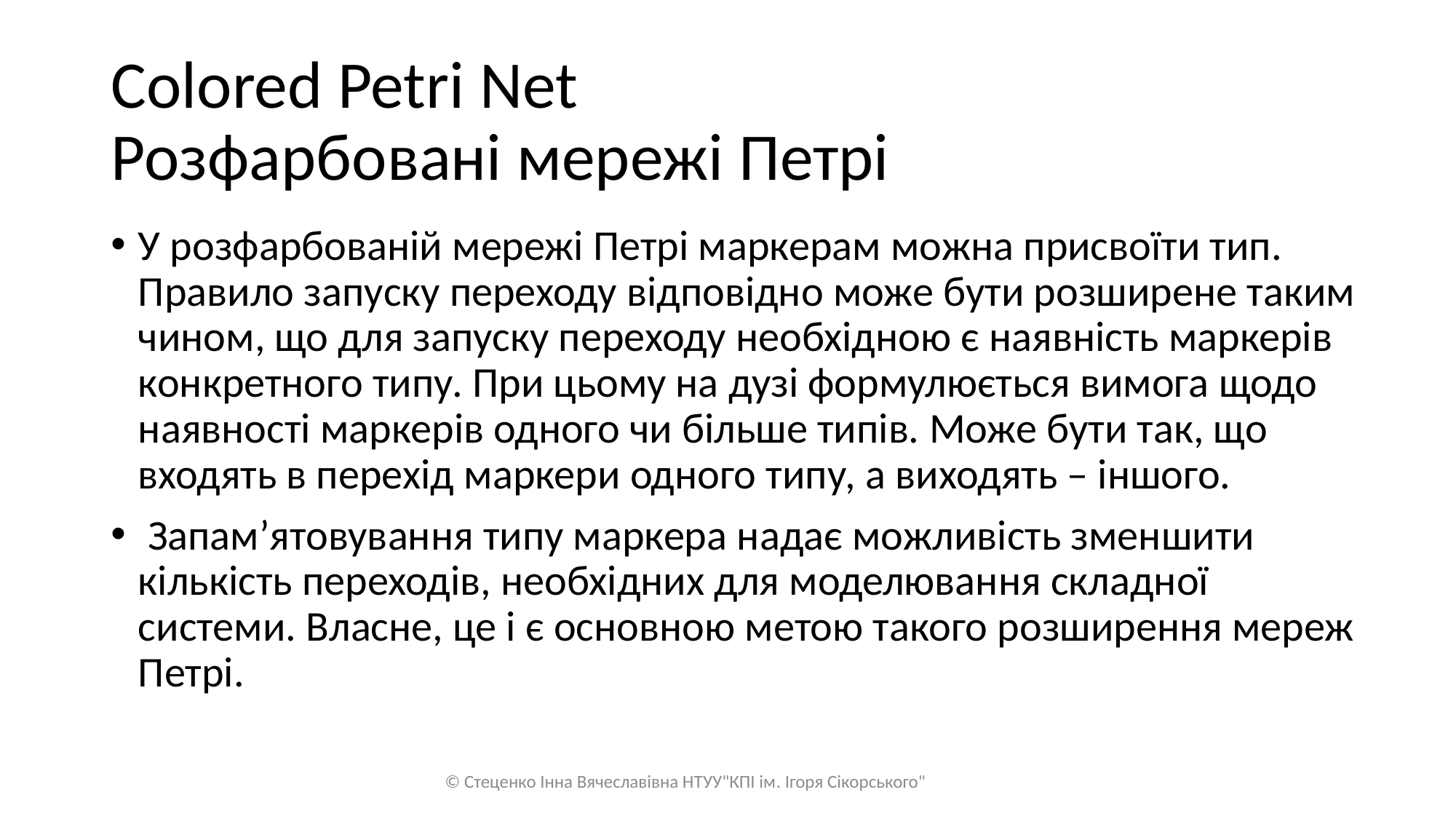

# Colored Petri Net Розфарбовані мережі Петрі
У розфарбованій мережі Петрі маркерам можна присвоїти тип. Правило запуску переходу відповідно може бути розширене таким чином, що для запуску переходу необхідною є наявність маркерів конкретного типу. При цьому на дузі формулюється вимога щодо наявності маркерів одного чи більше типів. Може бути так, що входять в перехід маркери одного типу, а виходять – іншого.
 Запам’ятовування типу маркера надає можливість зменшити кількість переходів, необхідних для моделювання складної системи. Власне, це і є основною метою такого розширення мереж Петрі.
© Стеценко Інна Вячеславівна НТУУ"КПІ ім. Ігоря Сікорського"